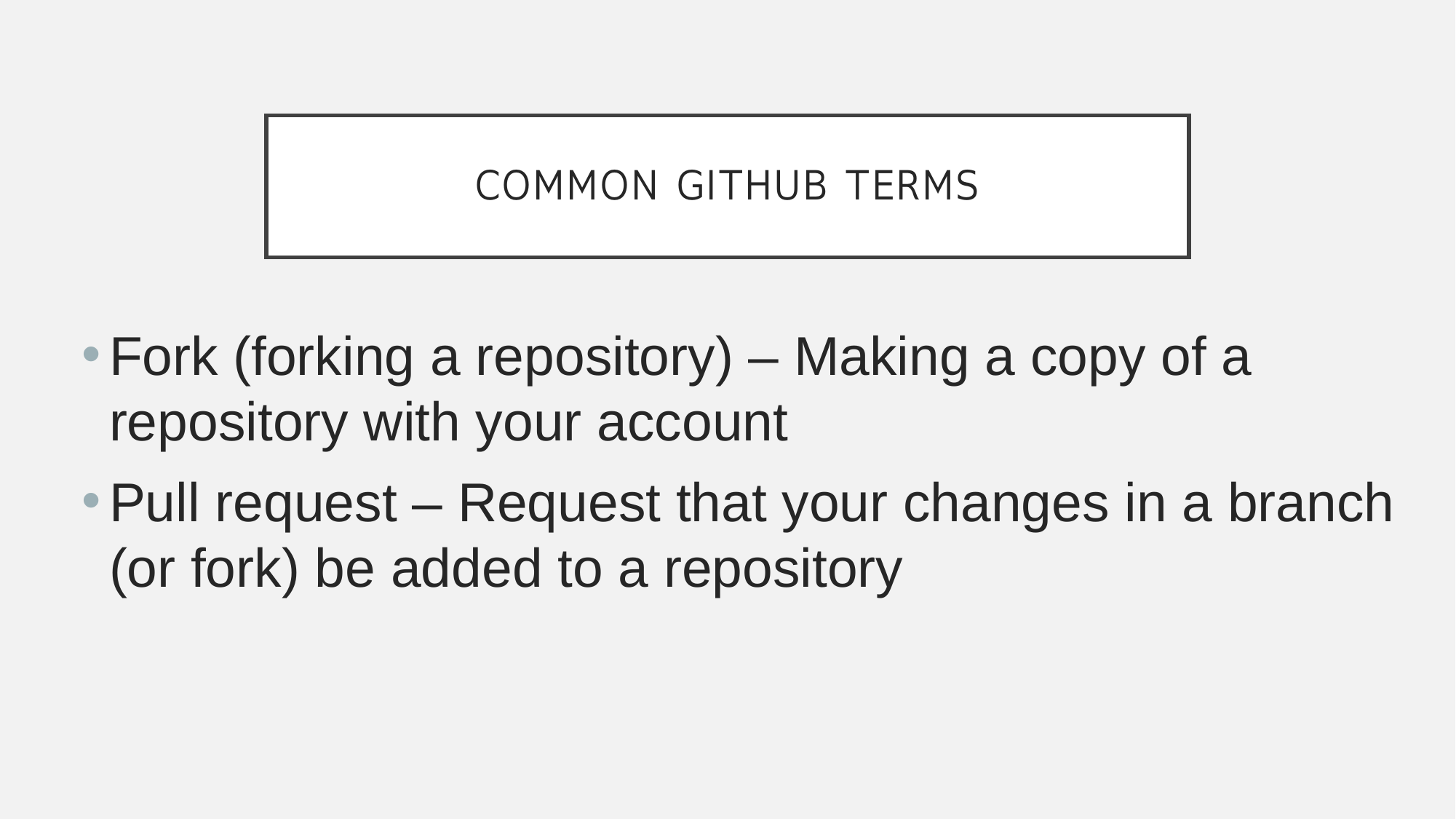

# Common Github terms
Fork (forking a repository) – Making a copy of a repository with your account
Pull request – Request that your changes in a branch (or fork) be added to a repository